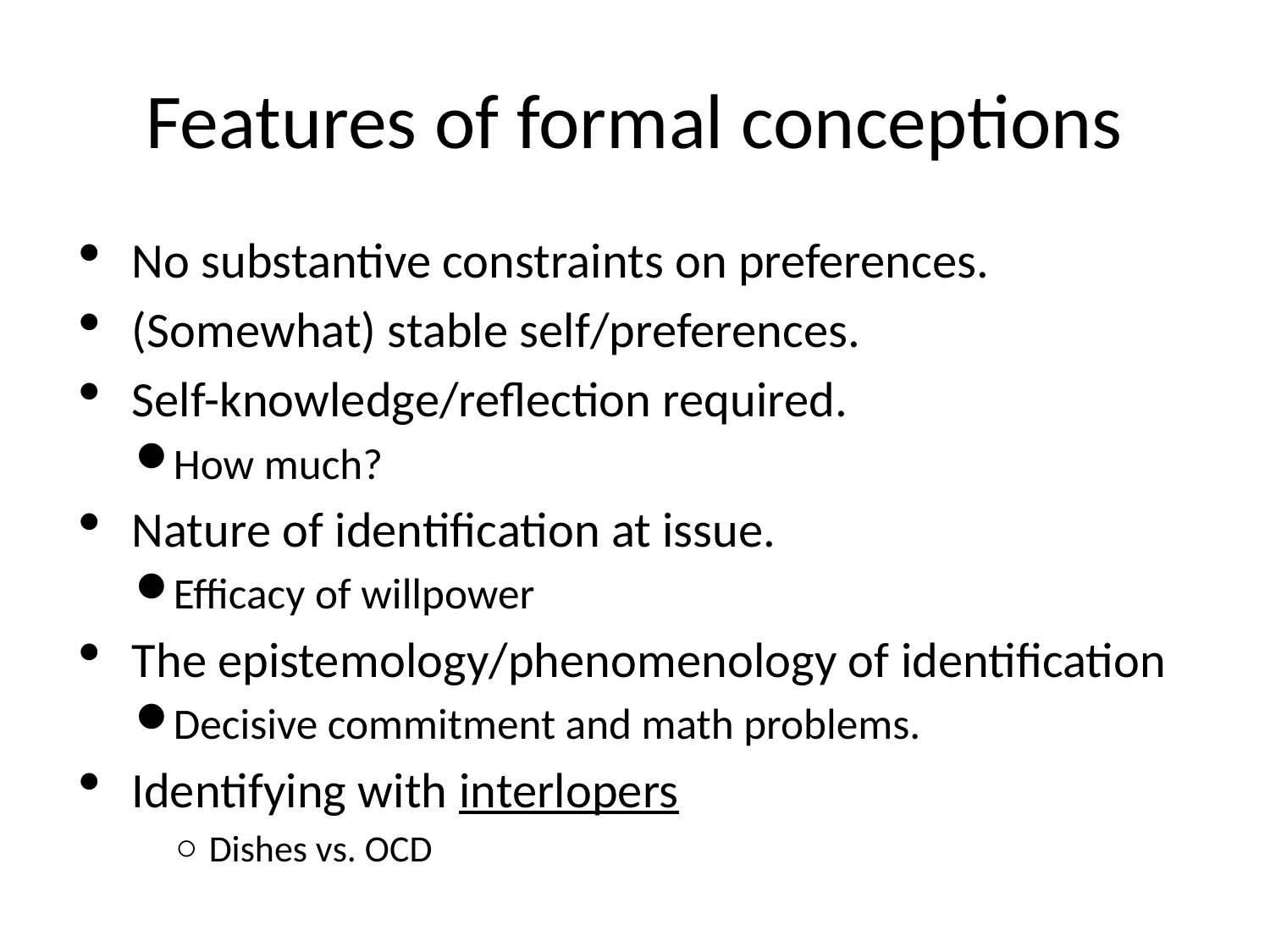

# Features of formal conceptions
No substantive constraints on preferences.
(Somewhat) stable self/preferences.
Self-knowledge/reflection required.
How much?
Nature of identification at issue.
Efficacy of willpower
The epistemology/phenomenology of identification
Decisive commitment and math problems.
Identifying with interlopers
Dishes vs. OCD